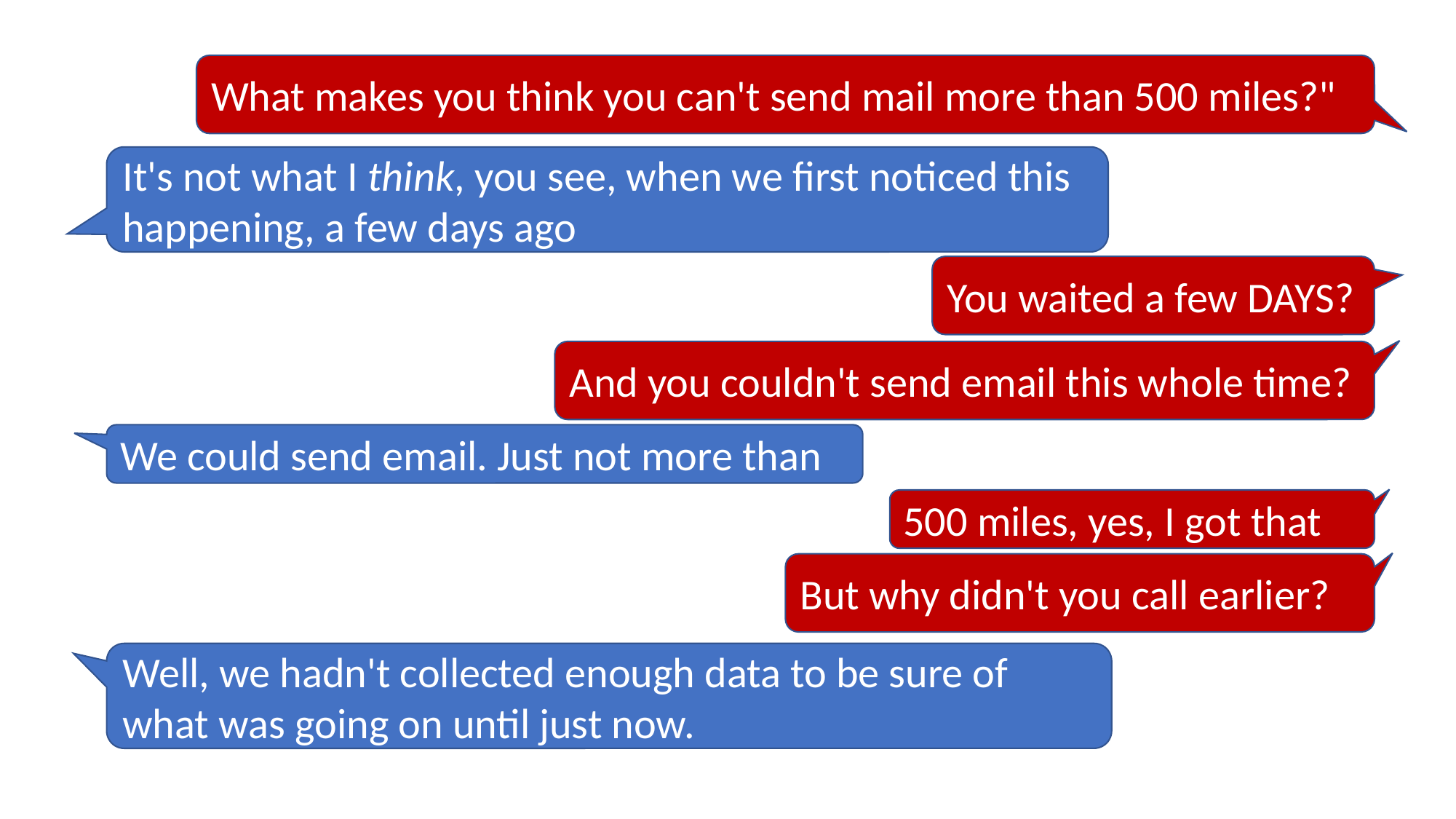

What makes you think you can't send mail more than 500 miles?"
It's not what I think, you see, when we first noticed this happening, a few days ago
You waited a few DAYS?
And you couldn't send email this whole time?
We could send email. Just not more than
500 miles, yes, I got that
But why didn't you call earlier?
Well, we hadn't collected enough data to be sure of what was going on until just now.